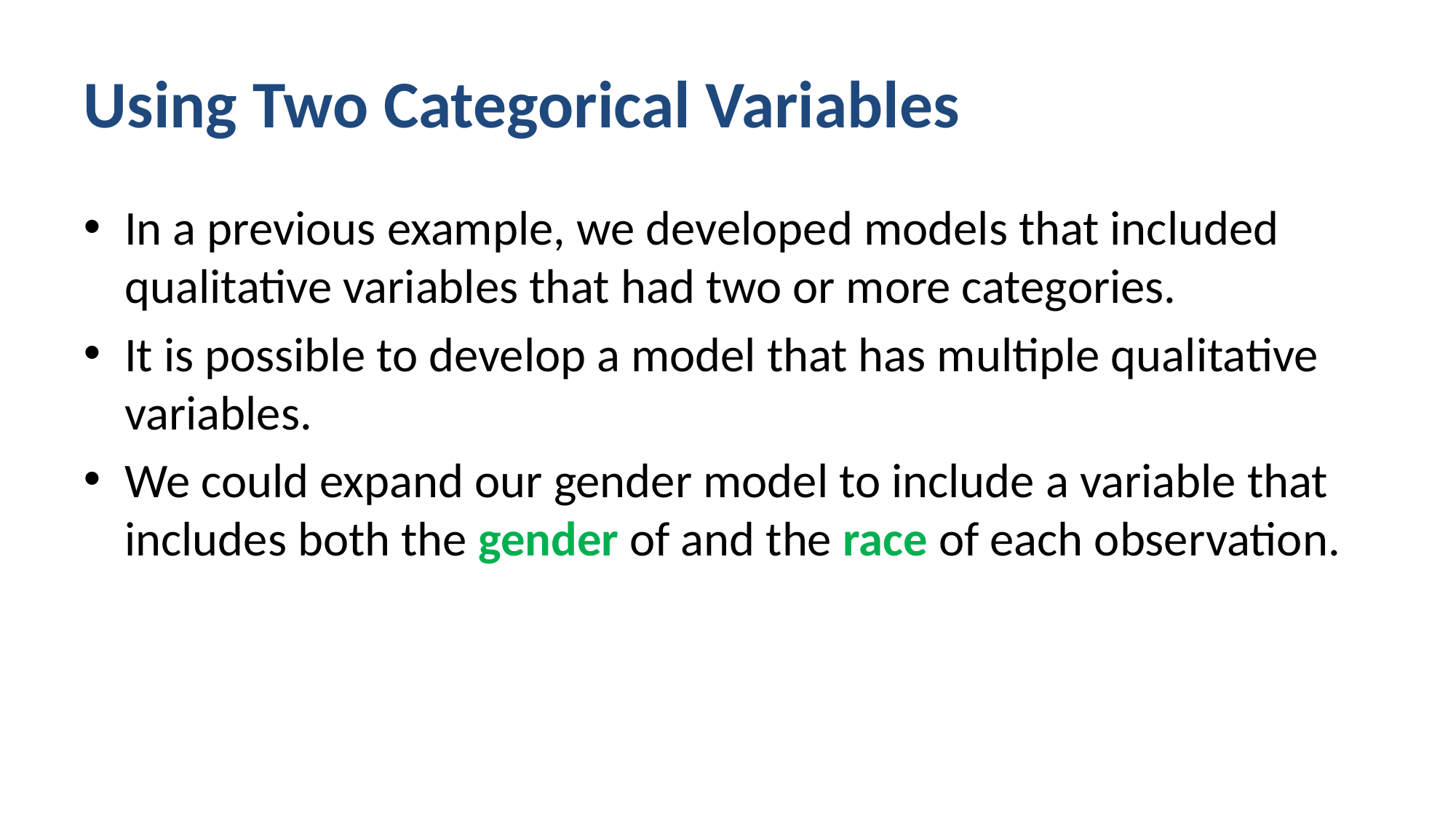

# Using Two Categorical Variables
In a previous example, we developed models that included qualitative variables that had two or more categories.
It is possible to develop a model that has multiple qualitative variables.
We could expand our gender model to include a variable that includes both the gender of and the race of each observation.